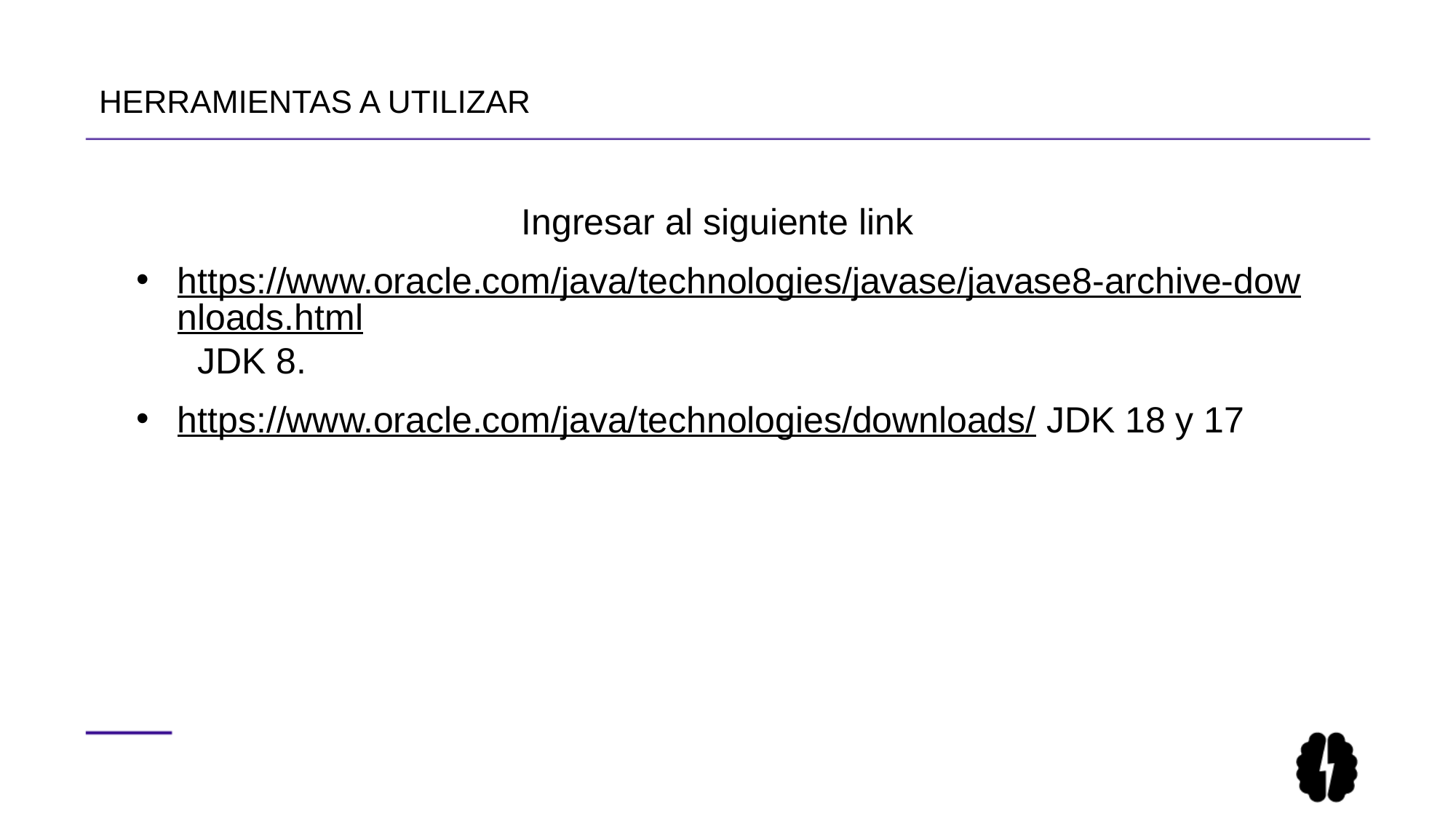

# HERRAMIENTAS A UTILIZAR
Ingresar al siguiente link
https://www.oracle.com/java/technologies/javase/javase8-archive-downloads.html  JDK 8.
https://www.oracle.com/java/technologies/downloads/ JDK 18 y 17